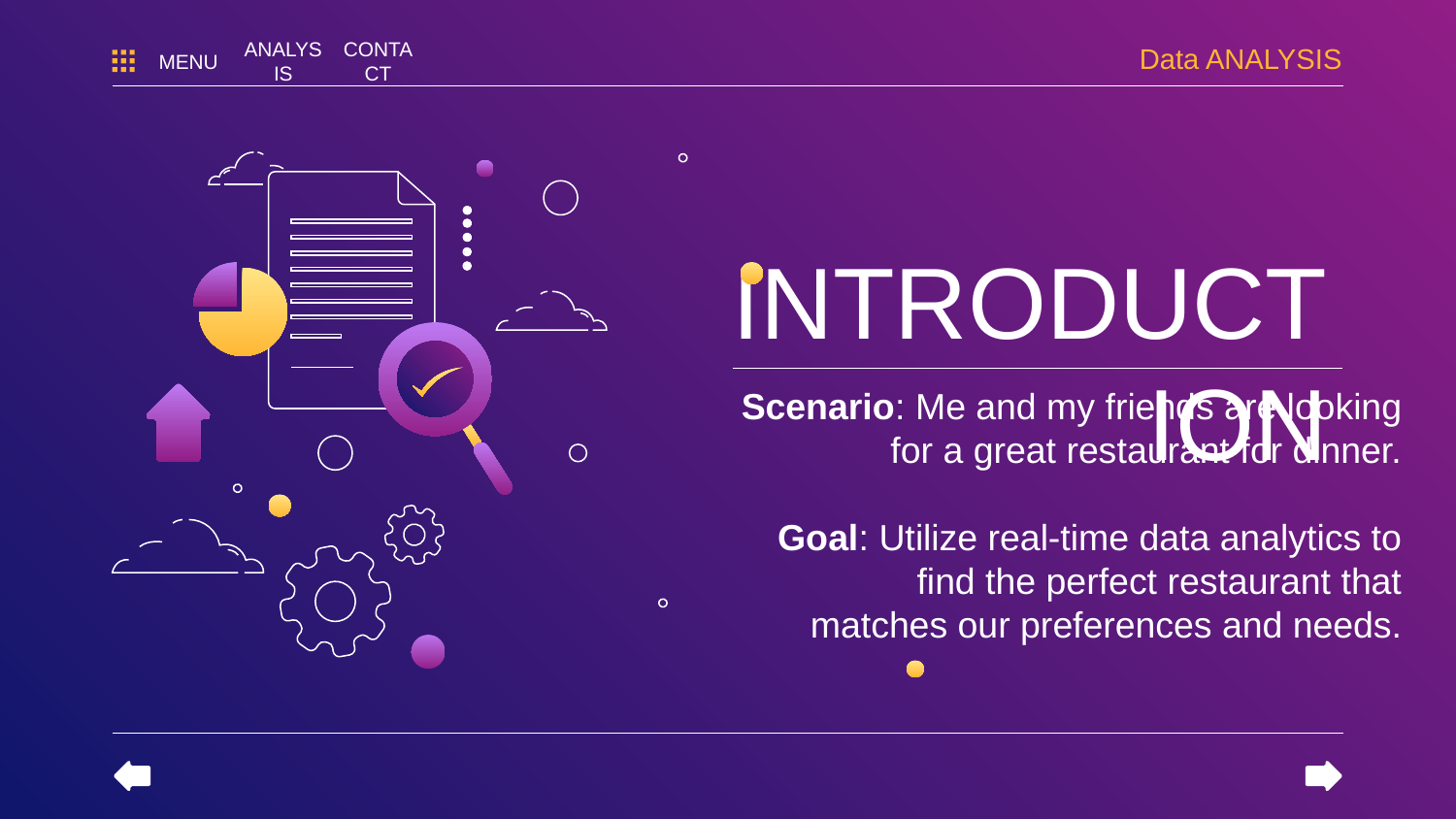

Data ANALYSIS
MENU
ANALYSIS
CONTACT

# INTRODUCTION

Scenario: Me and my friends are looking for a great restaurant for dinner.

Goal: Utilize real-time data analytics to find the perfect restaurant that matches our preferences and needs.